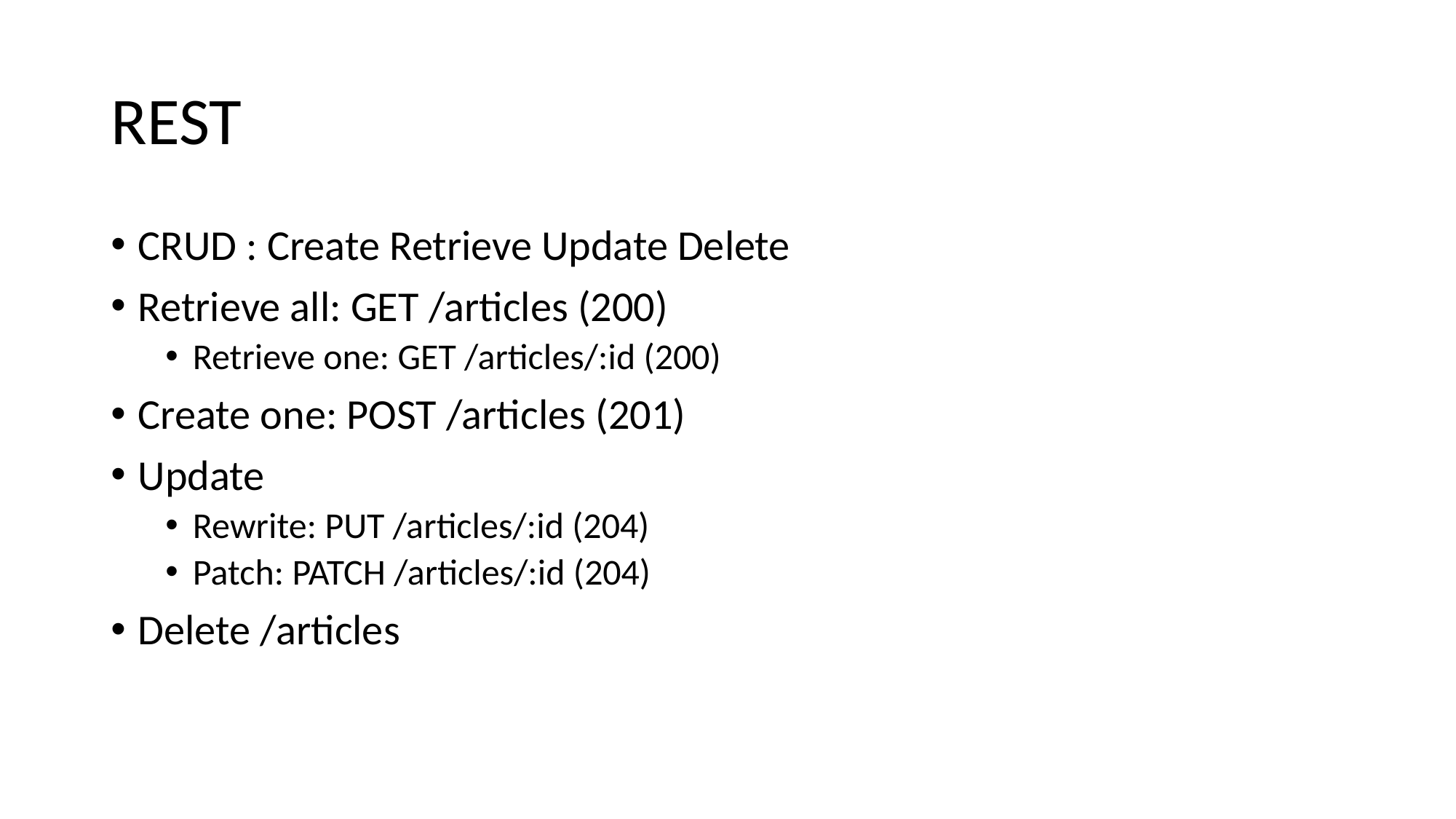

# REST
CRUD : Create Retrieve Update Delete
Retrieve all: GET /articles (200)
Retrieve one: GET /articles/:id (200)
Create one: POST /articles (201)
Update
Rewrite: PUT /articles/:id (204)
Patch: PATCH /articles/:id (204)
Delete /articles